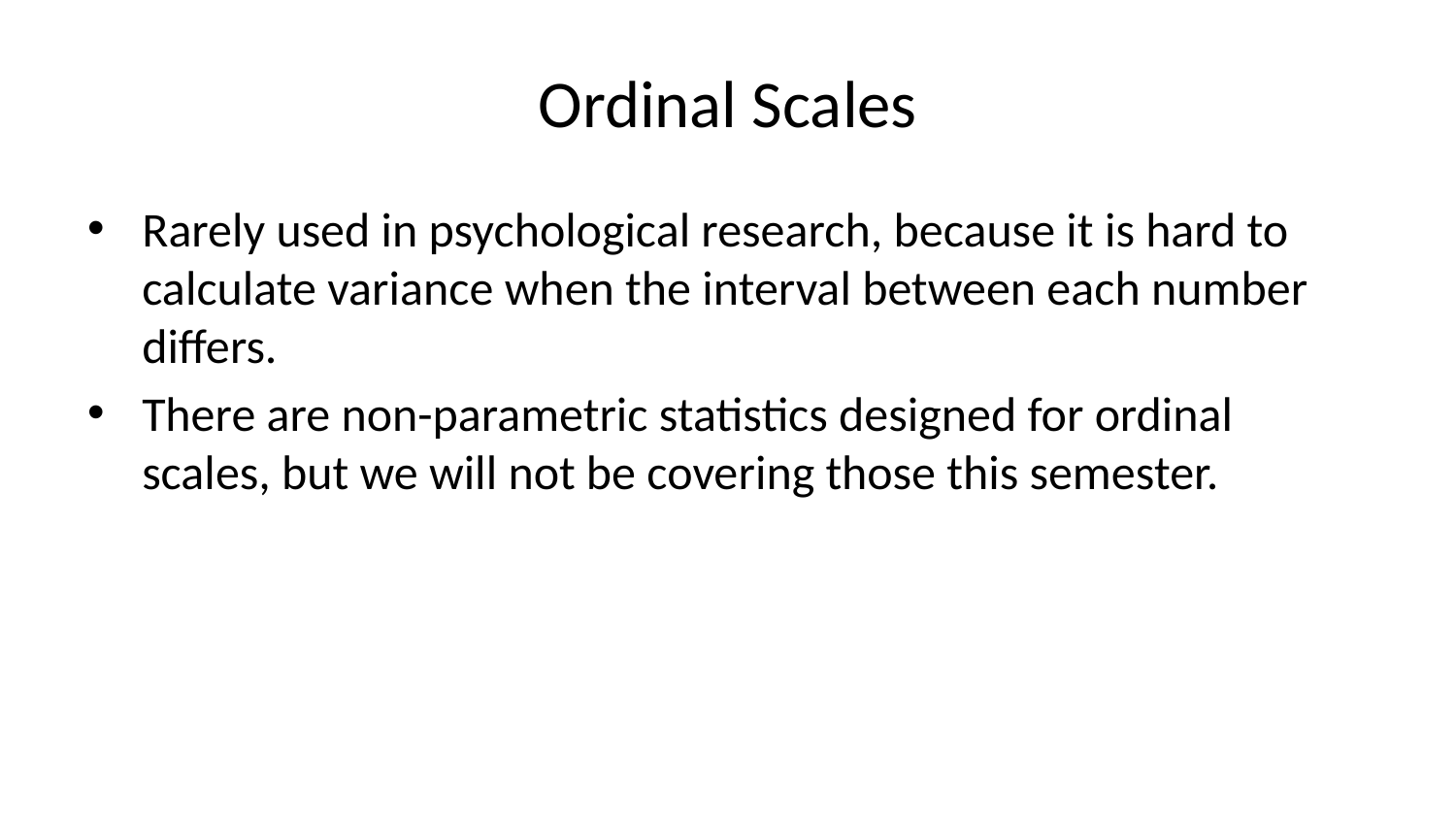

# Ordinal Scales
Rarely used in psychological research, because it is hard to calculate variance when the interval between each number differs.
There are non-parametric statistics designed for ordinal scales, but we will not be covering those this semester.